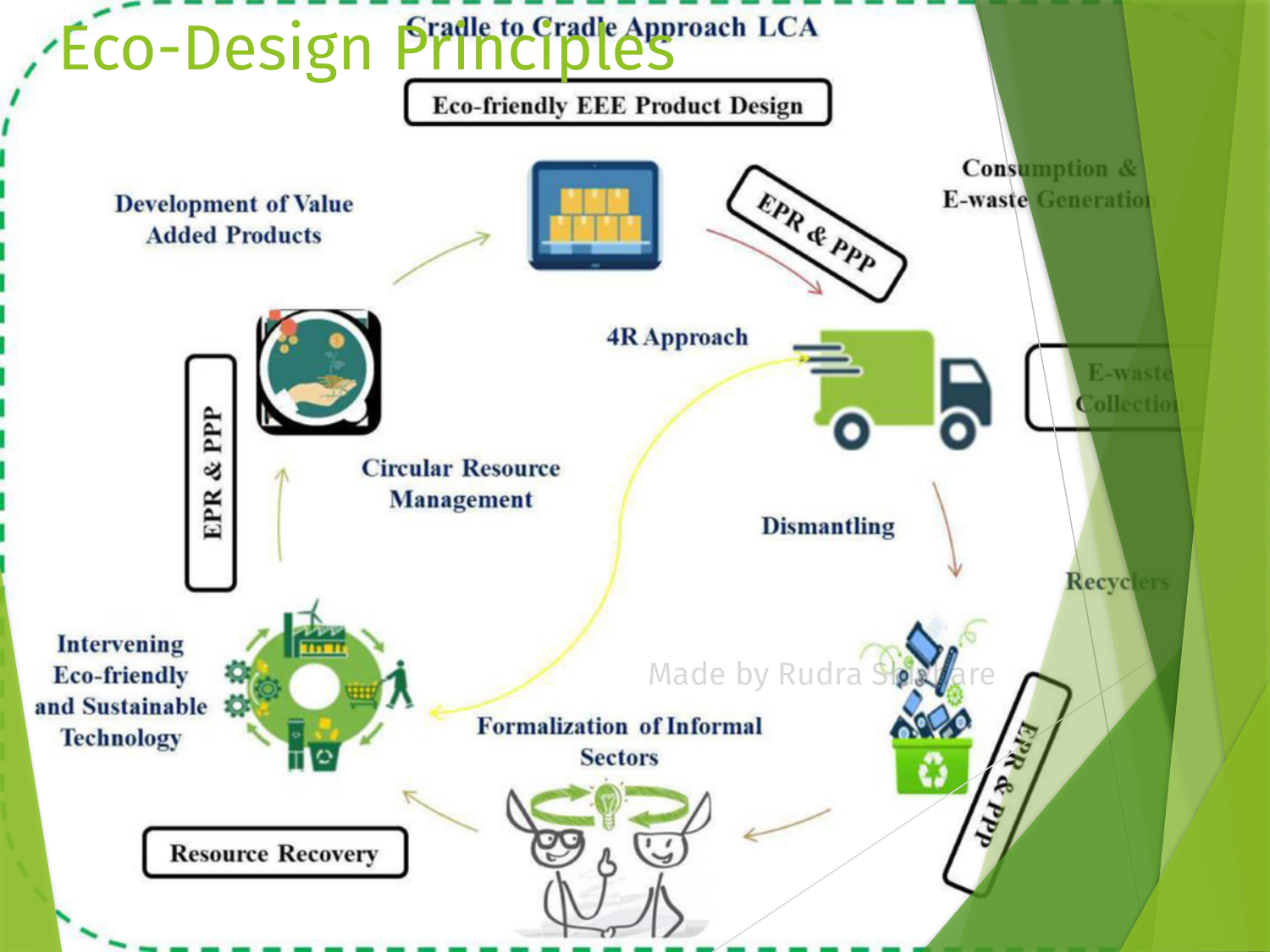

# Eco-Design Principles
Made by Rudra Shivhare